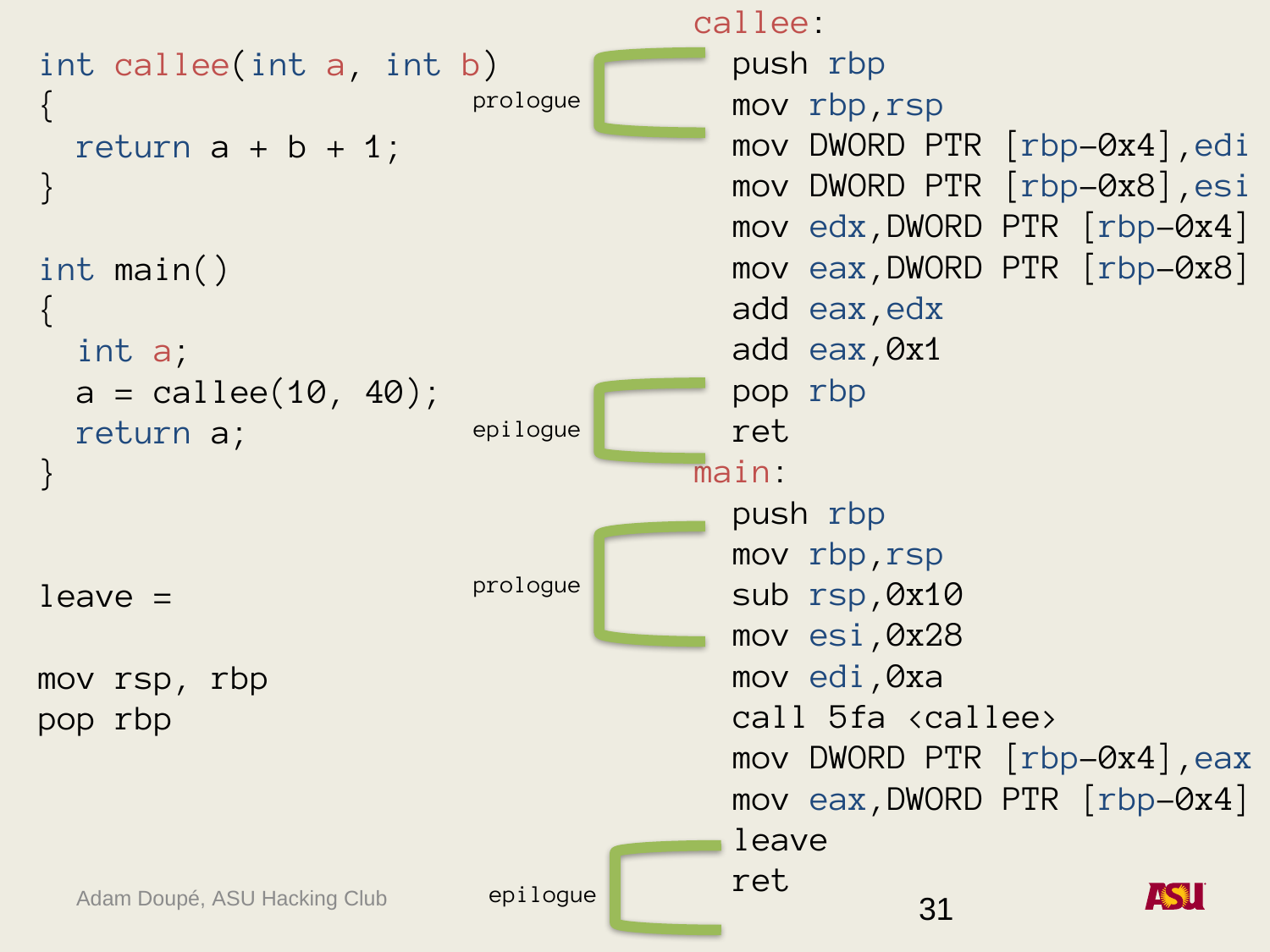

callee:
  push rbp
  mov rbp,rsp
  mov DWORD PTR [rbp-0x4],edi
  mov DWORD PTR [rbp-0x8],esi
  mov edx,DWORD PTR [rbp-0x4]
  mov eax,DWORD PTR [rbp-0x8]
  add eax,edx
  add eax,0x1
  pop rbp
  ret
main:
  push rbp
  mov rbp,rsp
  sub rsp,0x10
  mov esi,0x28
  mov edi,0xa
  call 5fa <callee>
  mov DWORD PTR [rbp-0x4],eax
  mov eax,DWORD PTR [rbp-0x4]
  leave
  ret
int callee(int a, int b)
{
  return a + b + 1;
}

int main()
{
  int a;
  a = callee(10, 40);
  return a;
}

leave =

mov rsp, rbp
pop rbp

prologue

epilogue

prologue

epilogue

31